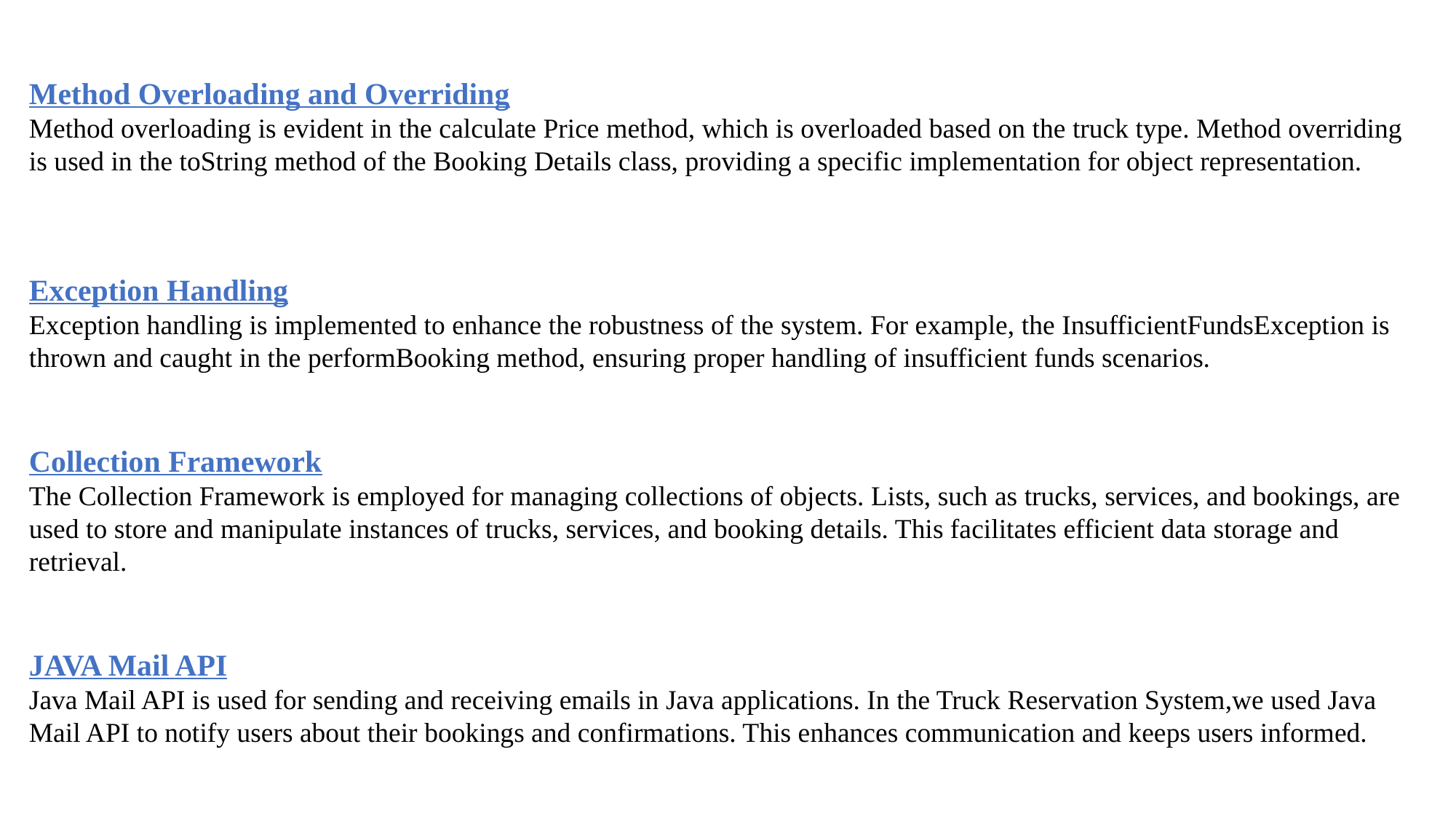

Method Overloading and Overriding​
Method overloading is evident in the calculate Price method, which is overloaded based on the truck type. Method overriding is used in the toString method of the Booking Details class, providing a specific implementation for object representation.​

Exception Handling
Exception handling is implemented to enhance the robustness of the system. For example, the InsufficientFundsException is thrown and caught in the performBooking method, ensuring proper handling of insufficient funds scenarios.

Collection Framework
The Collection Framework is employed for managing collections of objects. Lists, such as trucks, services, and bookings, are used to store and manipulate instances of trucks, services, and booking details. This facilitates efficient data storage and retrieval.

JAVA Mail API
Java Mail API is used for sending and receiving emails in Java applications. In the Truck Reservation System,we used Java Mail API to notify users about their bookings and confirmations. This enhances communication and keeps users informed.

​